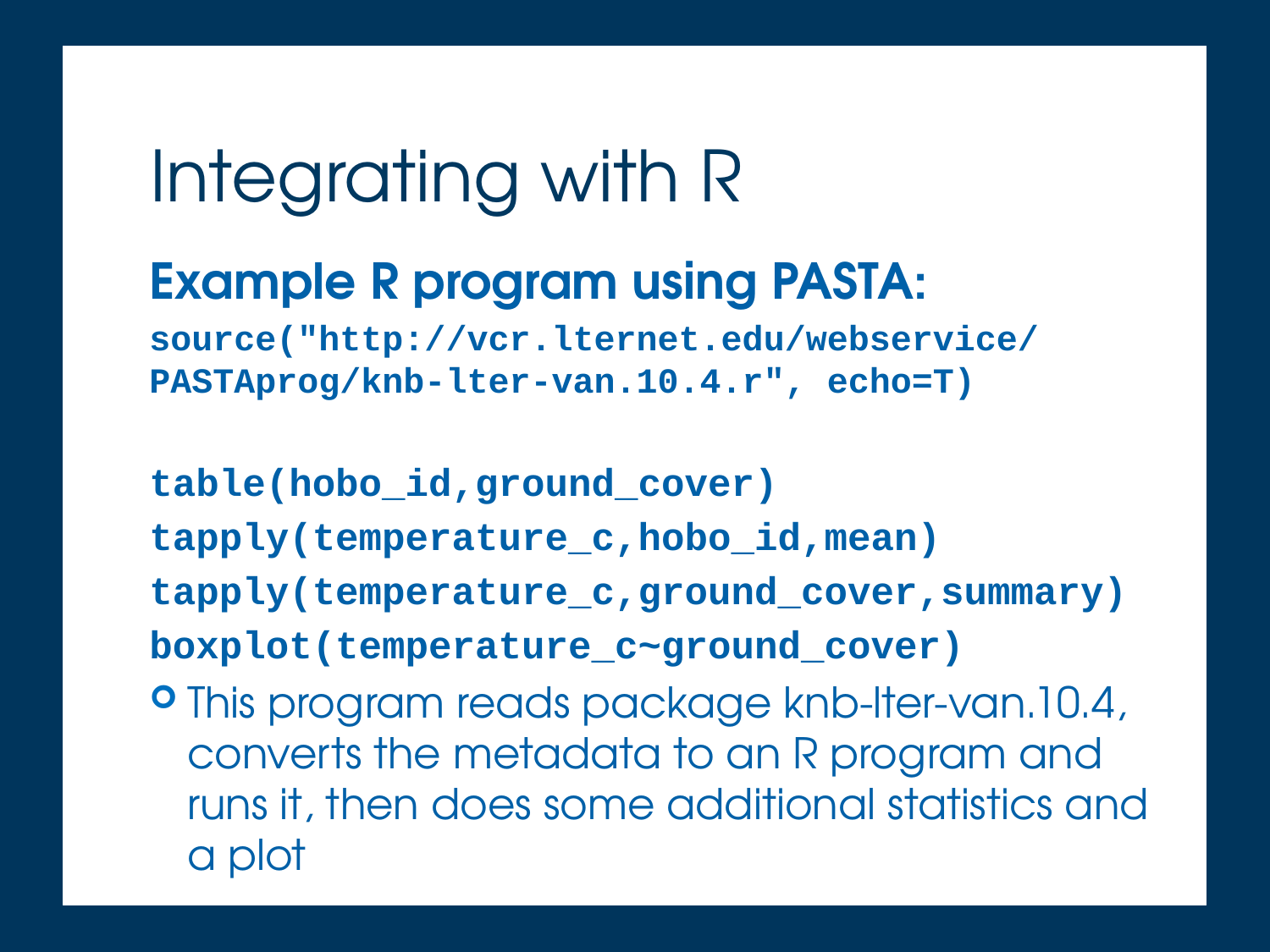

# Integrating with R
Example R program using PASTA:
source("http://vcr.lternet.edu/webservice/PASTAprog/knb-lter-van.10.4.r", echo=T)

table(hobo_id,ground_cover)
tapply(temperature_c,hobo_id,mean)
tapply(temperature_c,ground_cover,summary)
boxplot(temperature_c~ground_cover)
This program reads package knb-lter-van.10.4, converts the metadata to an R program and runs it, then does some additional statistics and a plot